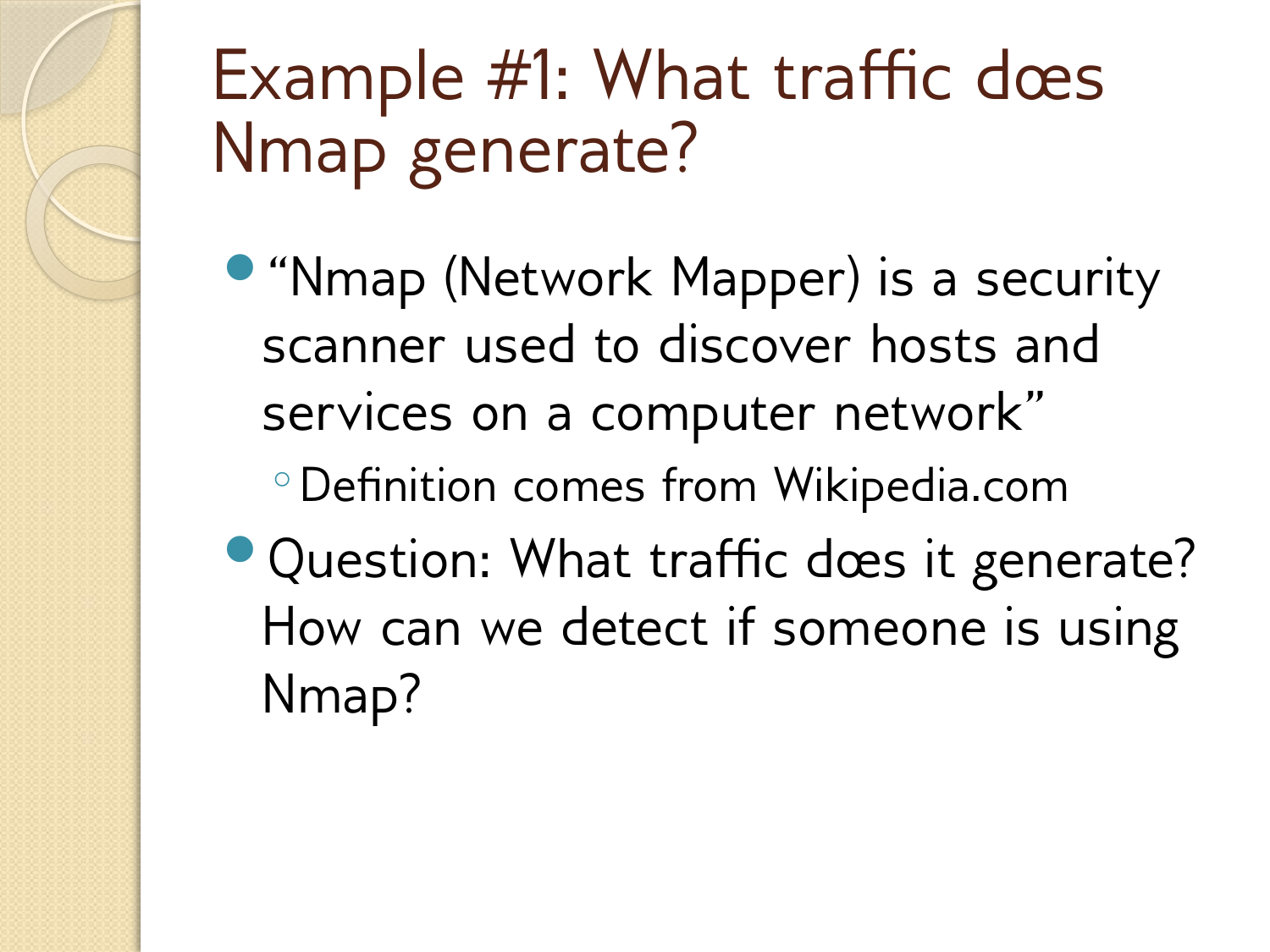

# Example #1: What traffic does Nmap generate?
“Nmap (Network Mapper) is a security scanner used to discover hosts and services on a computer network”
Definition comes from Wikipedia.com
Question: What traffic does it generate? How can we detect if someone is using Nmap?